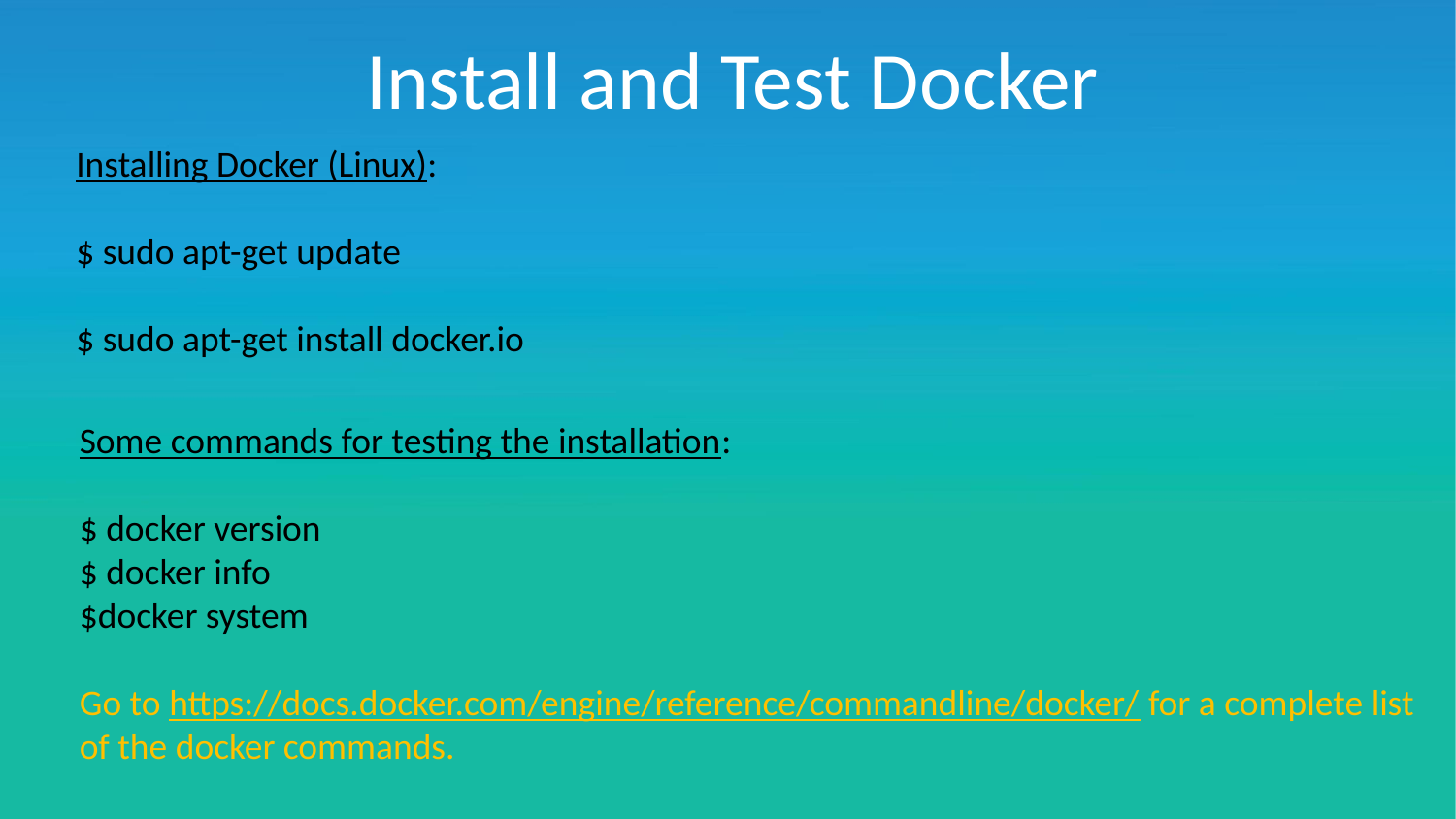

Install and Test Docker
Installing Docker (Linux):

$ sudo apt-get update

$ sudo apt-get install docker.io
Some commands for testing the installation:

$ docker version
$ docker info
$docker system

Go to https://docs.docker.com/engine/reference/commandline/docker/ for a complete list of the docker commands.